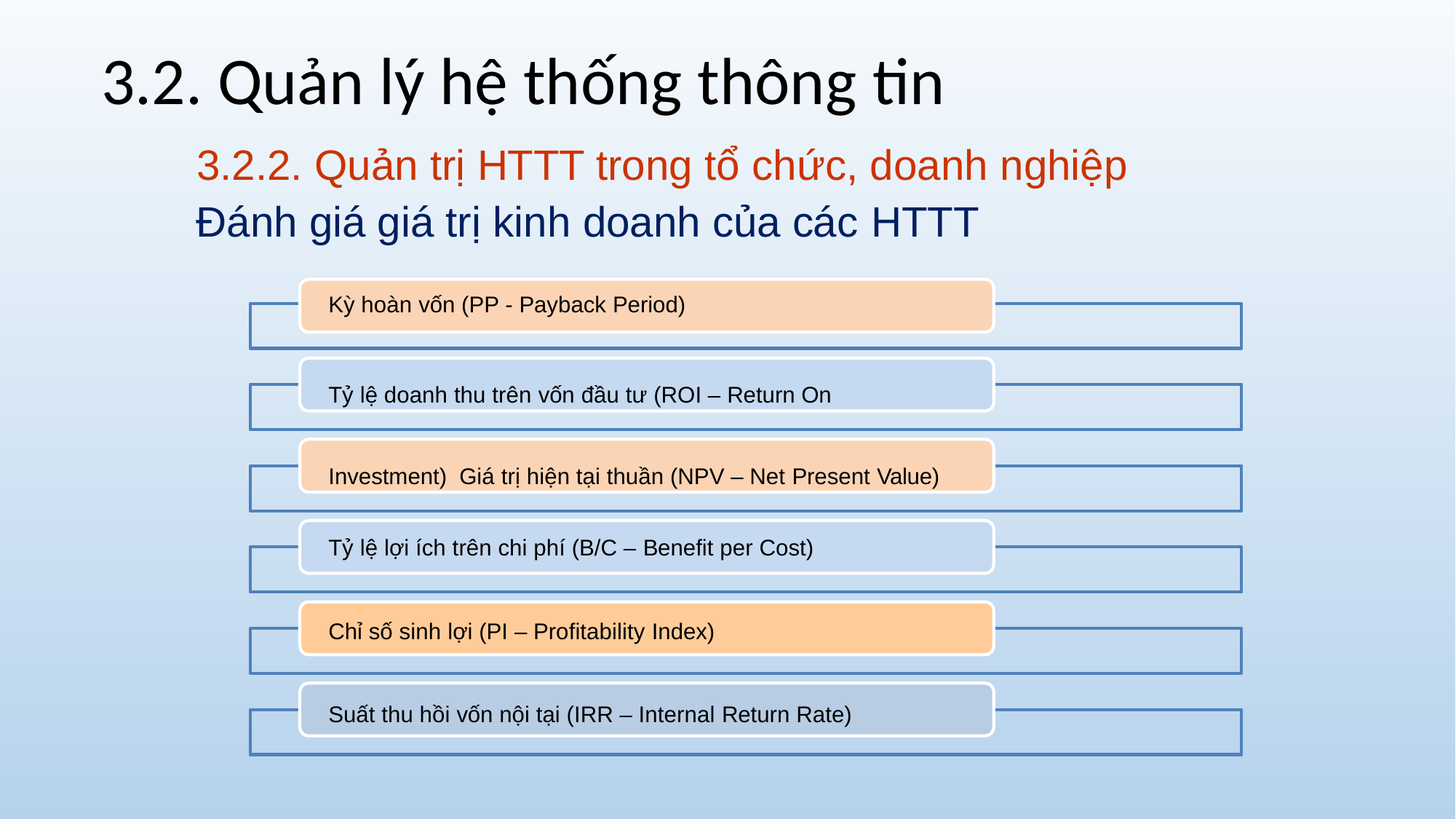

# 3.2. Quản lý hệ thống thông tin
3.2.2. Quản trị HTTT trong tổ chức, doanh nghiệp  Đánh giá giá trị kinh doanh của các HTTT

Kỳ hoàn vốn (PP - Payback Period)
Tỷ lệ doanh thu trên vốn đầu tư (ROI – Return On Investment)  Giá trị hiện tại thuần (NPV – Net Present Value)

Tỷ lệ lợi ích trên chi phí (B/C – Benefit per Cost)

Chỉ số sinh lợi (PI – Profitability Index)

Suất thu hồi vốn nội tại (IRR – Internal Return Rate)